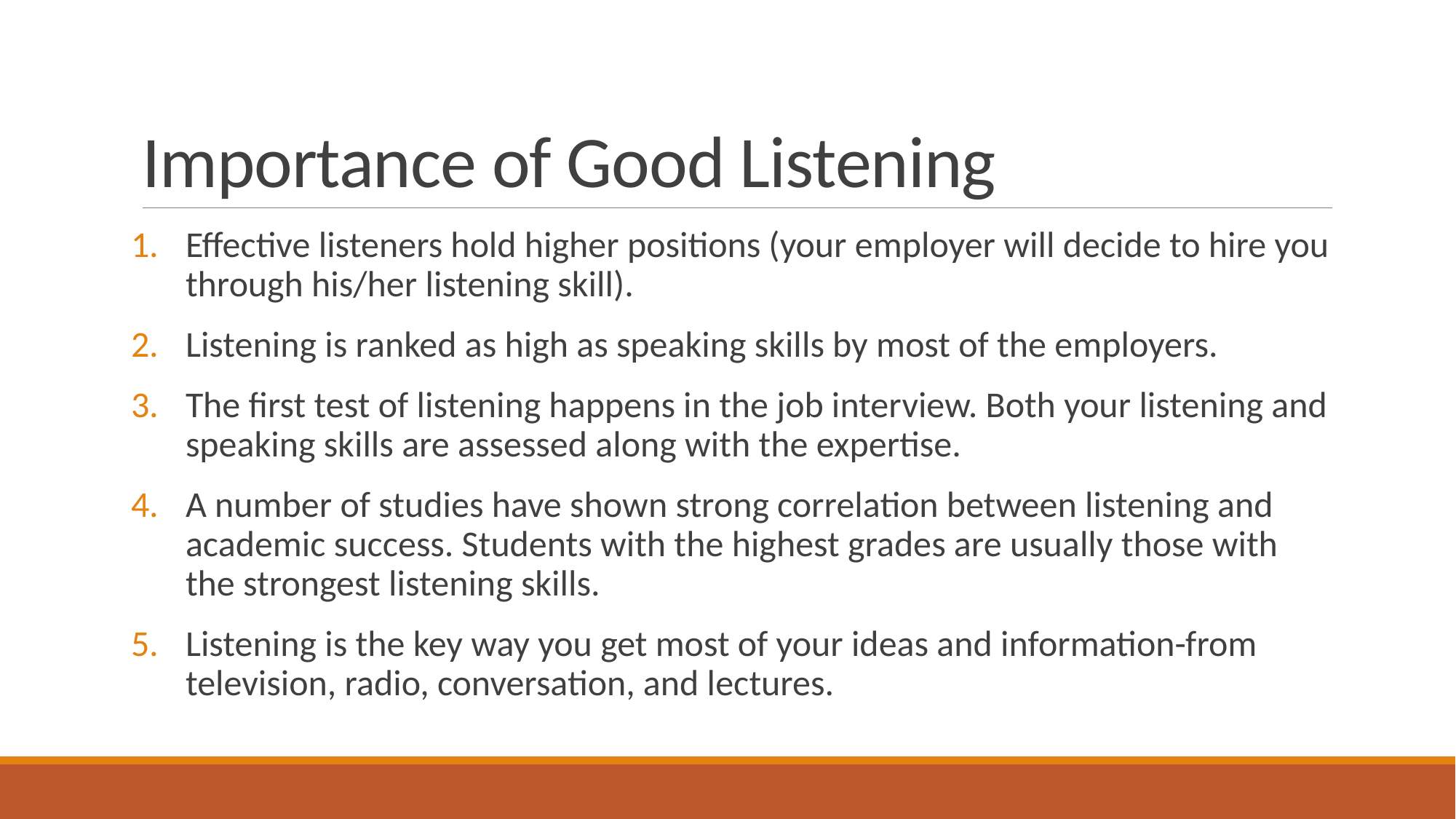

# Importance of Good Listening
Effective listeners hold higher positions (your employer will decide to hire you through his/her listening skill).
Listening is ranked as high as speaking skills by most of the employers.
The first test of listening happens in the job interview. Both your listening and speaking skills are assessed along with the expertise.
A number of studies have shown strong correlation between listening and academic success. Students with the highest grades are usually those with the strongest listening skills.
Listening is the key way you get most of your ideas and information-from television, radio, conversation, and lectures.